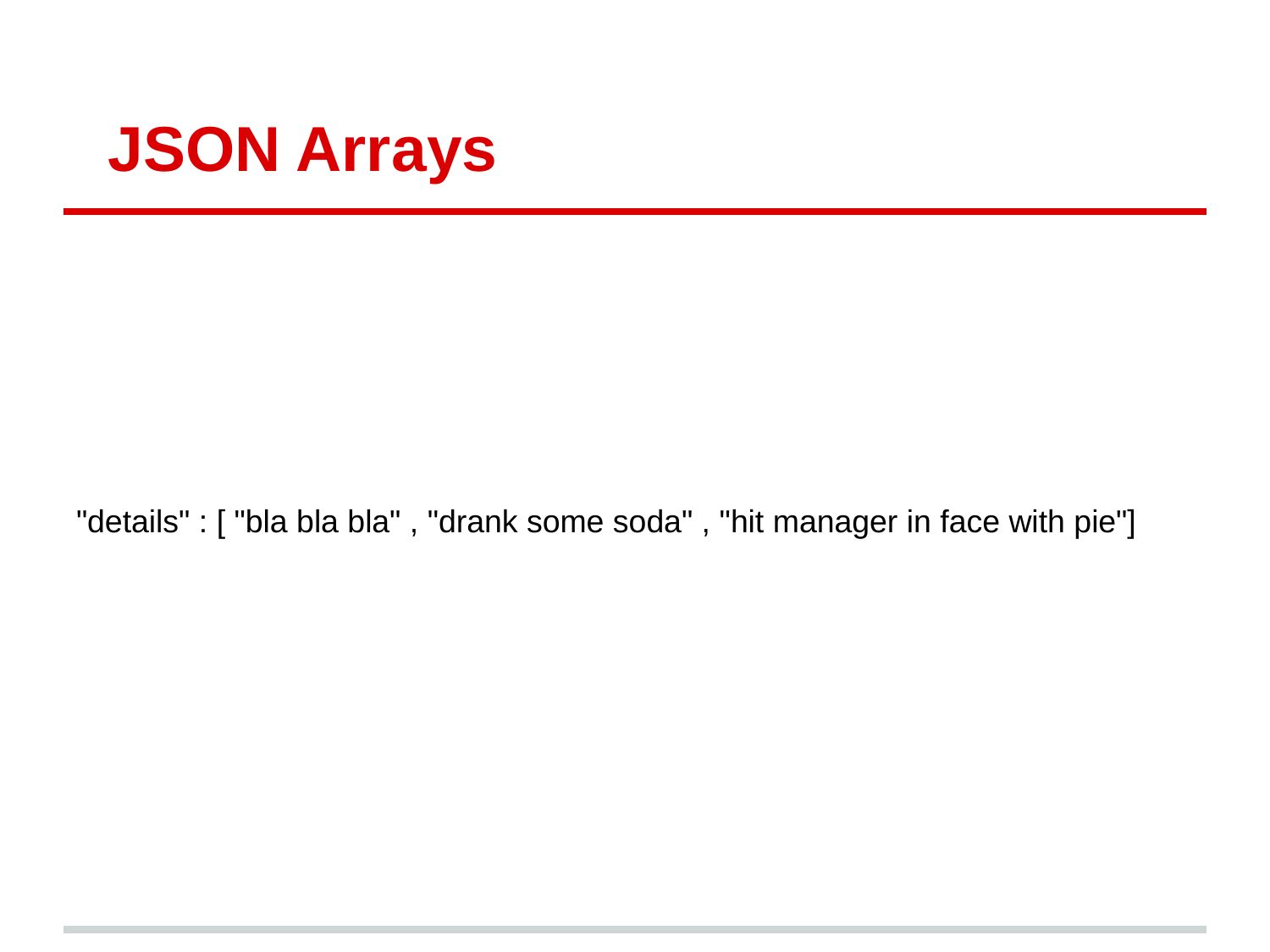

# JSON Arrays

"details" : [ "bla bla bla" , "drank some soda" , "hit manager in face with pie"]